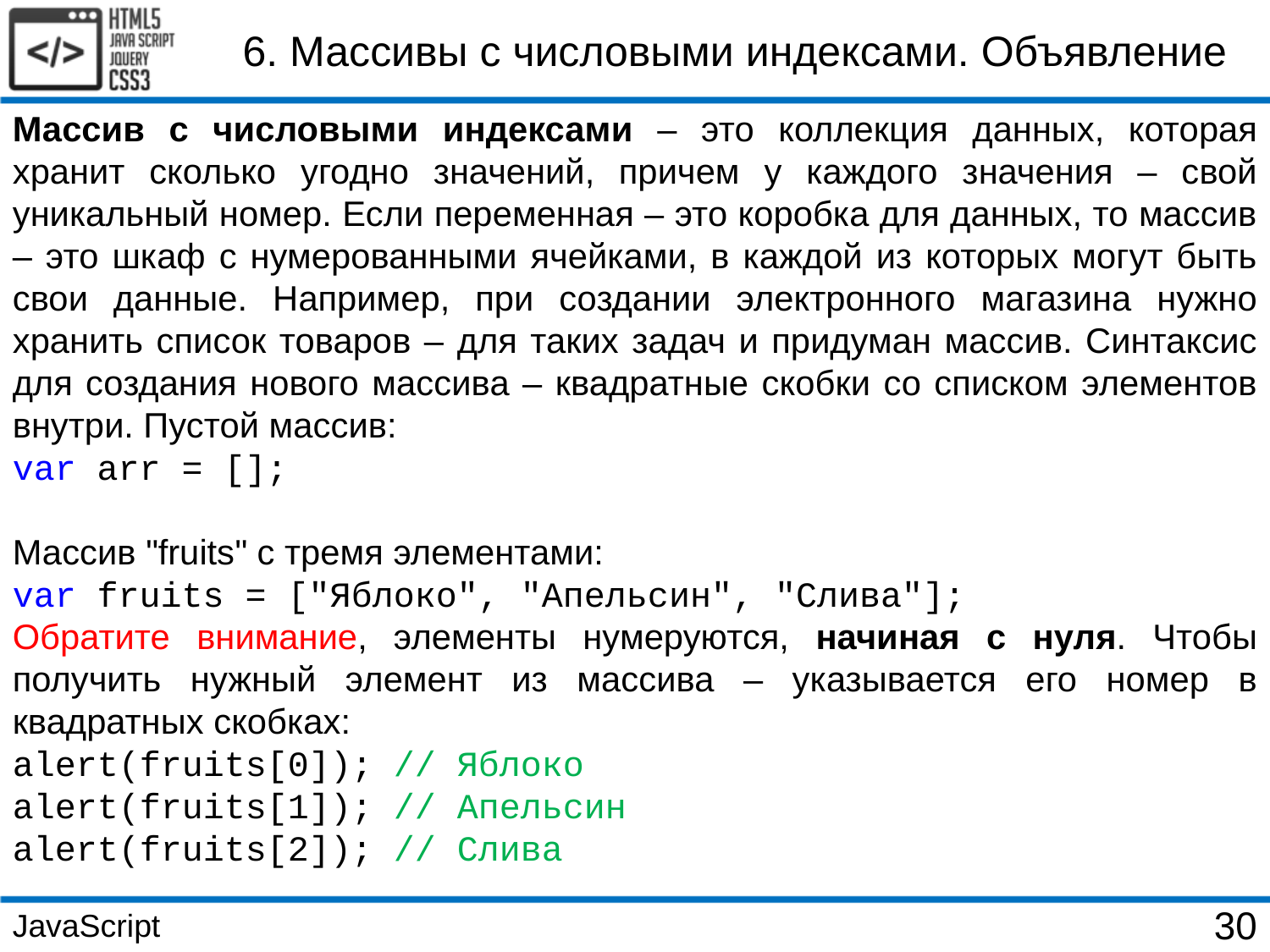

6. Массивы c числовыми индексами. Объявление
Массив с числовыми индексами – это коллекция данных, которая хранит сколько угодно значений, причем у каждого значения – свой уникальный номер. Если переменная – это коробка для данных, то массив – это шкаф с нумерованными ячейками, в каждой из которых могут быть свои данные. Например, при создании электронного магазина нужно хранить список товаров – для таких задач и придуман массив. Синтаксис для создания нового массива – квадратные скобки со списком элементов внутри. Пустой массив:
var arr = [];

Массив "fruits" с тремя элементами:
var fruits = ["Яблоко", "Апельсин", "Слива"];
Обратите внимание, элементы нумеруются, начиная с нуля. Чтобы получить нужный элемент из массива – указывается его номер в квадратных скобках:
alert(fruits[0]); // Яблоко
alert(fruits[1]); // Апельсин
alert(fruits[2]); // Слива
JavaScript
30